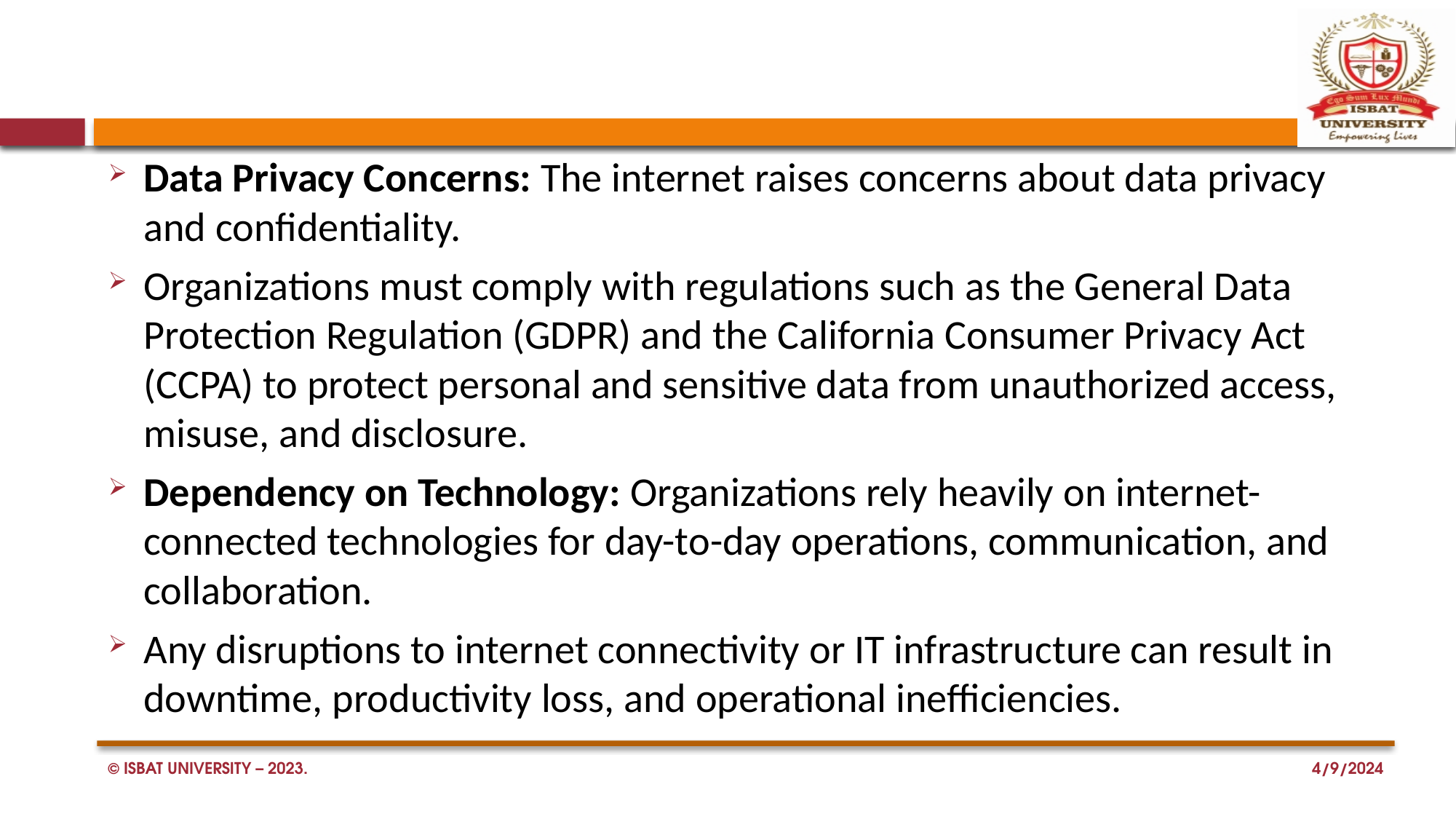

#
Data Privacy Concerns: The internet raises concerns about data privacy and confidentiality.
Organizations must comply with regulations such as the General Data Protection Regulation (GDPR) and the California Consumer Privacy Act (CCPA) to protect personal and sensitive data from unauthorized access, misuse, and disclosure.
Dependency on Technology: Organizations rely heavily on internet-connected technologies for day-to-day operations, communication, and collaboration.
Any disruptions to internet connectivity or IT infrastructure can result in downtime, productivity loss, and operational inefficiencies.